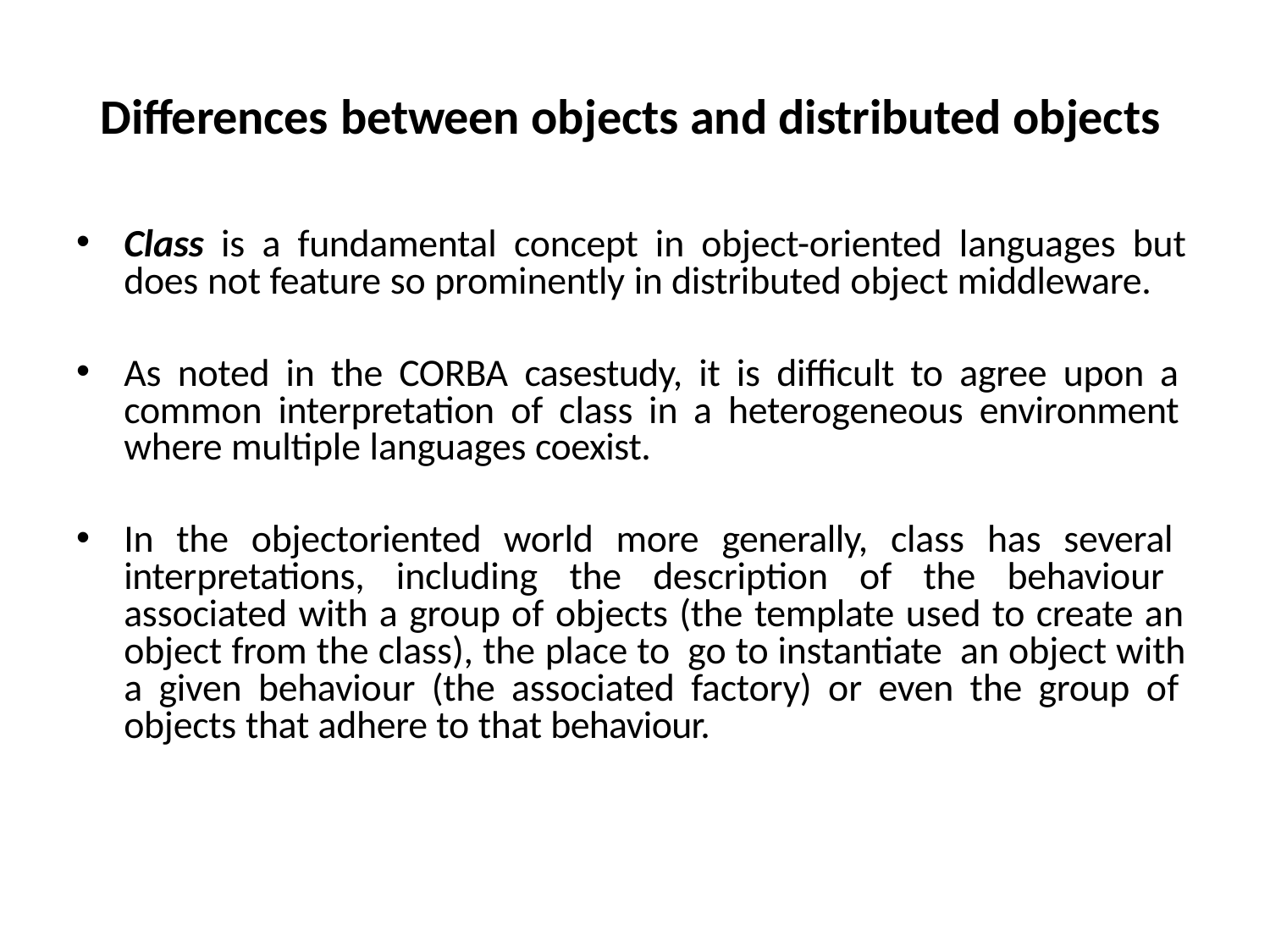

# Differences between objects and distributed objects
Class is a fundamental  concept in object-oriented languages but  does not feature so prominently in distributed object middleware.

As noted in the CORBA casestudy, it is difficult to agree upon a  common interpretation of class in a heterogeneous environment  where multiple languages coexist.

In the objectoriented world more generally, class has several  interpretations, including the description of the behaviour  associated with a group of objects (the template used to create an  object from the class), the place to go to instantiate an object with  a given behaviour (the associated factory) or even the group of  objects that adhere to that behaviour.